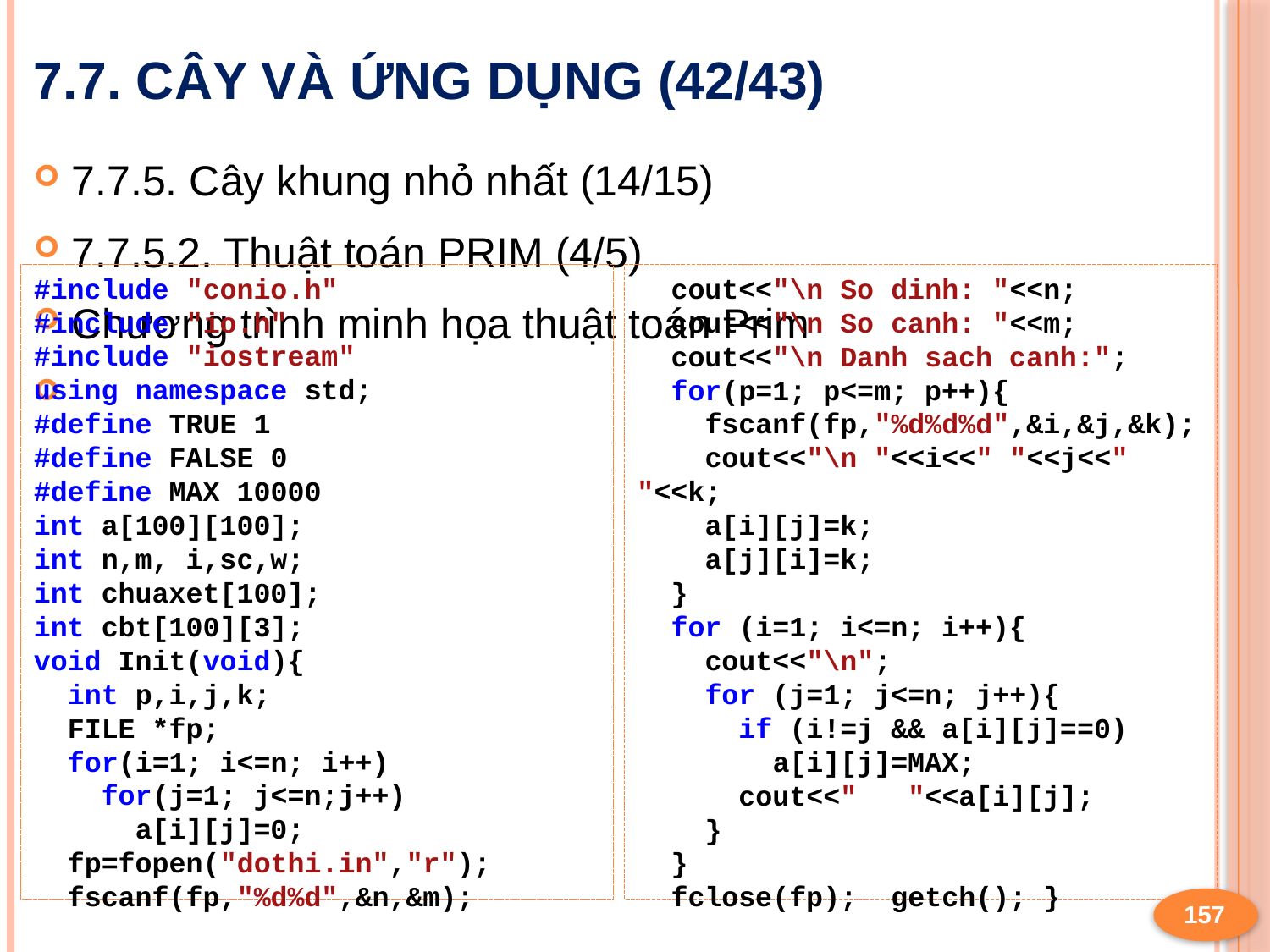

# 7.7. Cây và ứng dụng (42/43)
7.7.5. Cây khung nhỏ nhất (14/15)
7.7.5.2. Thuật toán PRIM (4/5)
Chương trình minh họa thuật toán Prim

#include "conio.h"
#include "io.h"
#include "iostream"
using namespace std;
#define TRUE 1
#define FALSE 0
#define MAX 10000
int a[100][100];
int n,m, i,sc,w;
int chuaxet[100];
int cbt[100][3];
void Init(void){
  int p,i,j,k;
  FILE *fp;
  for(i=1; i<=n; i++)
    for(j=1; j<=n;j++)
      a[i][j]=0;
  fp=fopen("dothi.in","r");
  fscanf(fp,"%d%d",&n,&m);
  cout<<"\n So dinh: "<<n;
  cout<<"\n So canh: "<<m;
  cout<<"\n Danh sach canh:";
  for(p=1; p<=m; p++){
    fscanf(fp,"%d%d%d",&i,&j,&k);
    cout<<"\n "<<i<<" "<<j<<" "<<k;
    a[i][j]=k;
    a[j][i]=k;
  }
  for (i=1; i<=n; i++){
    cout<<"\n";
    for (j=1; j<=n; j++){
      if (i!=j && a[i][j]==0)
        a[i][j]=MAX;
      cout<<"   "<<a[i][j];
    }
  }
  fclose(fp); 	getch(); }
157